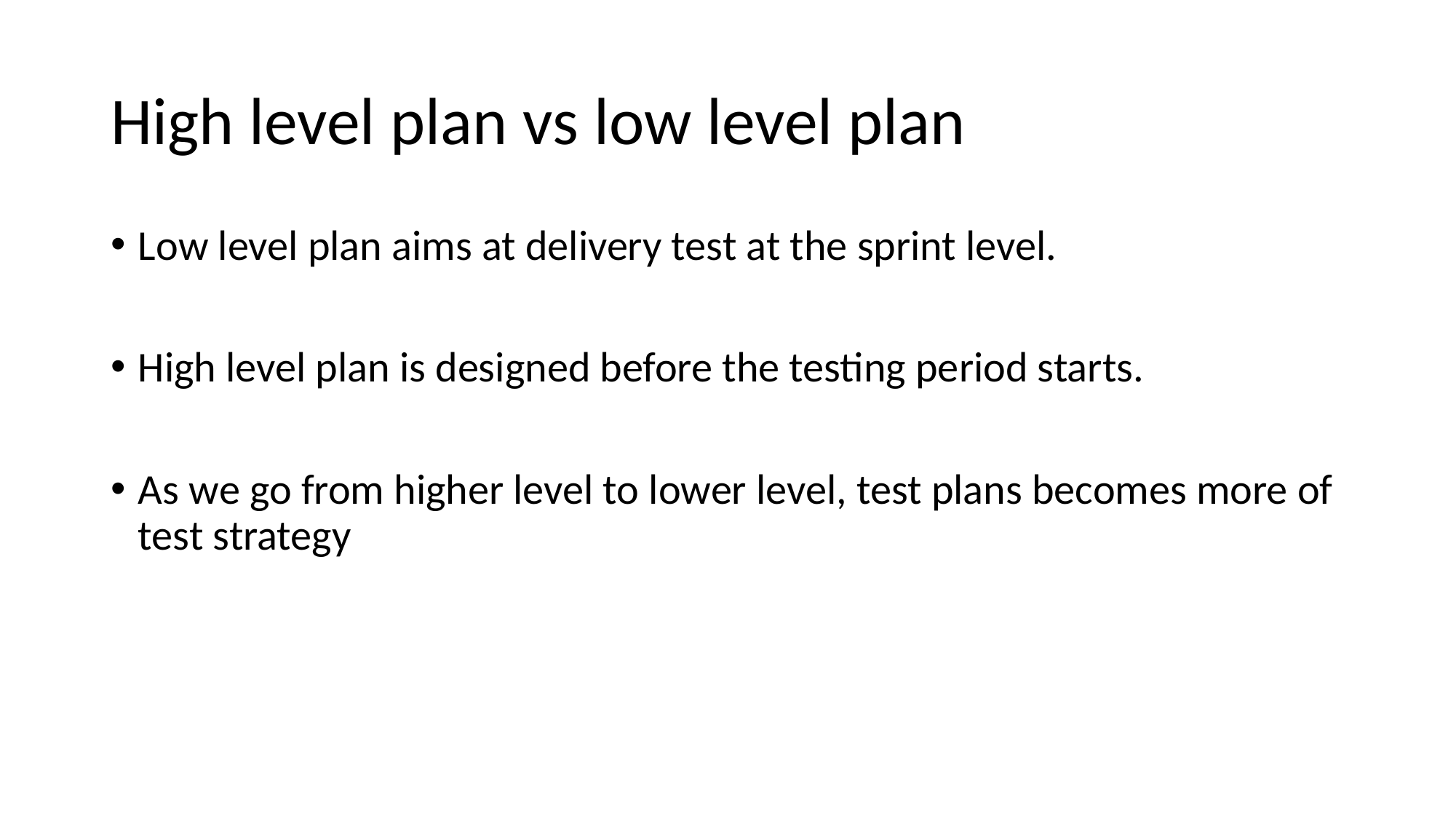

# High level plan vs low level plan
Low level plan aims at delivery test at the sprint level.

High level plan is designed before the testing period starts.

As we go from higher level to lower level, test plans becomes more of test strategy